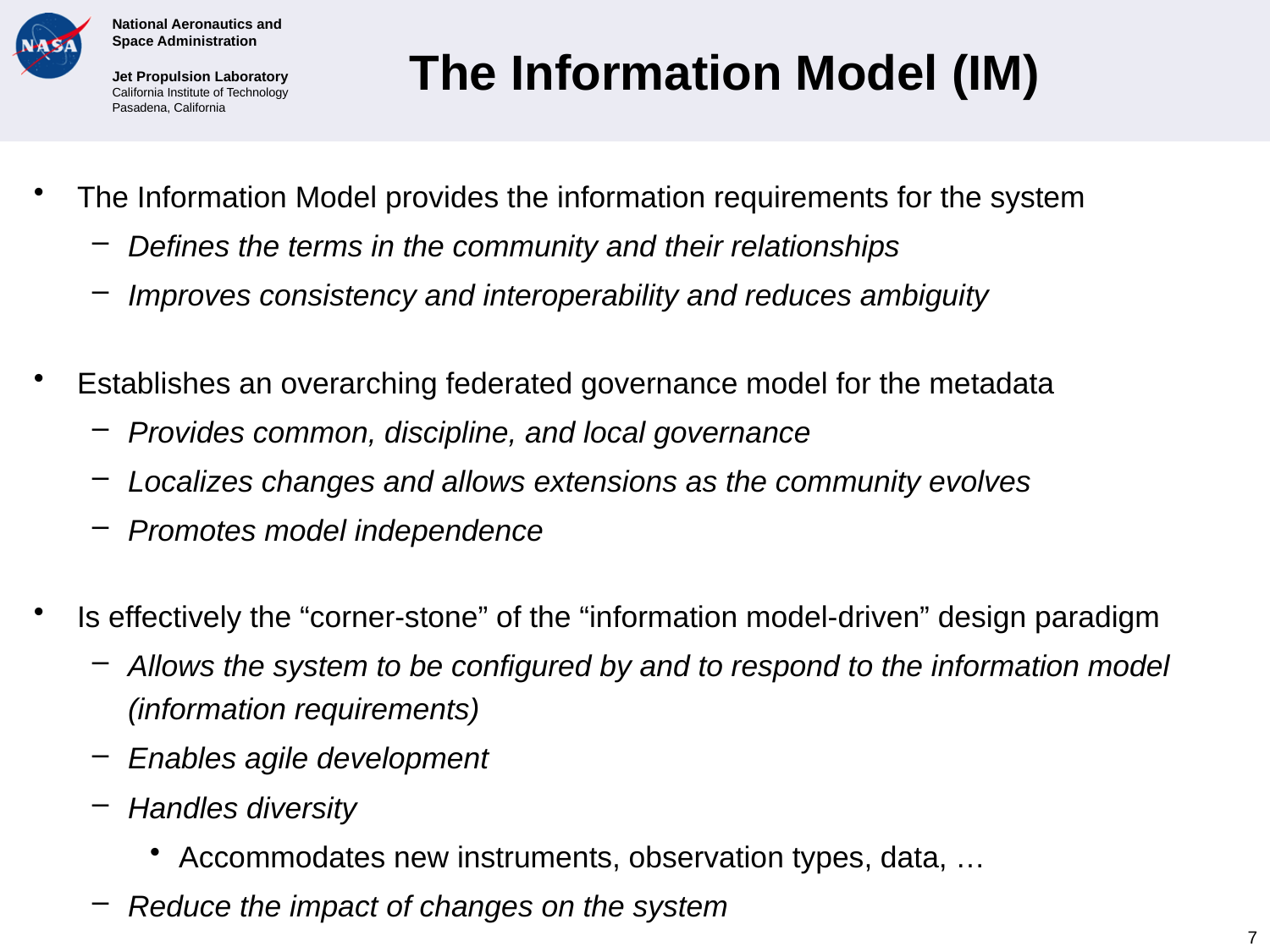

# The Information Model (IM)
The Information Model provides the information requirements for the system
Defines the terms in the community and their relationships
Improves consistency and interoperability and reduces ambiguity

Establishes an overarching federated governance model for the metadata
Provides common, discipline, and local governance
Localizes changes and allows extensions as the community evolves
Promotes model independence

Is effectively the “corner-stone” of the “information model-driven” design paradigm
Allows the system to be configured by and to respond to the information model (information requirements)
Enables agile development
Handles diversity
Accommodates new instruments, observation types, data, …
Reduce the impact of changes on the system

7